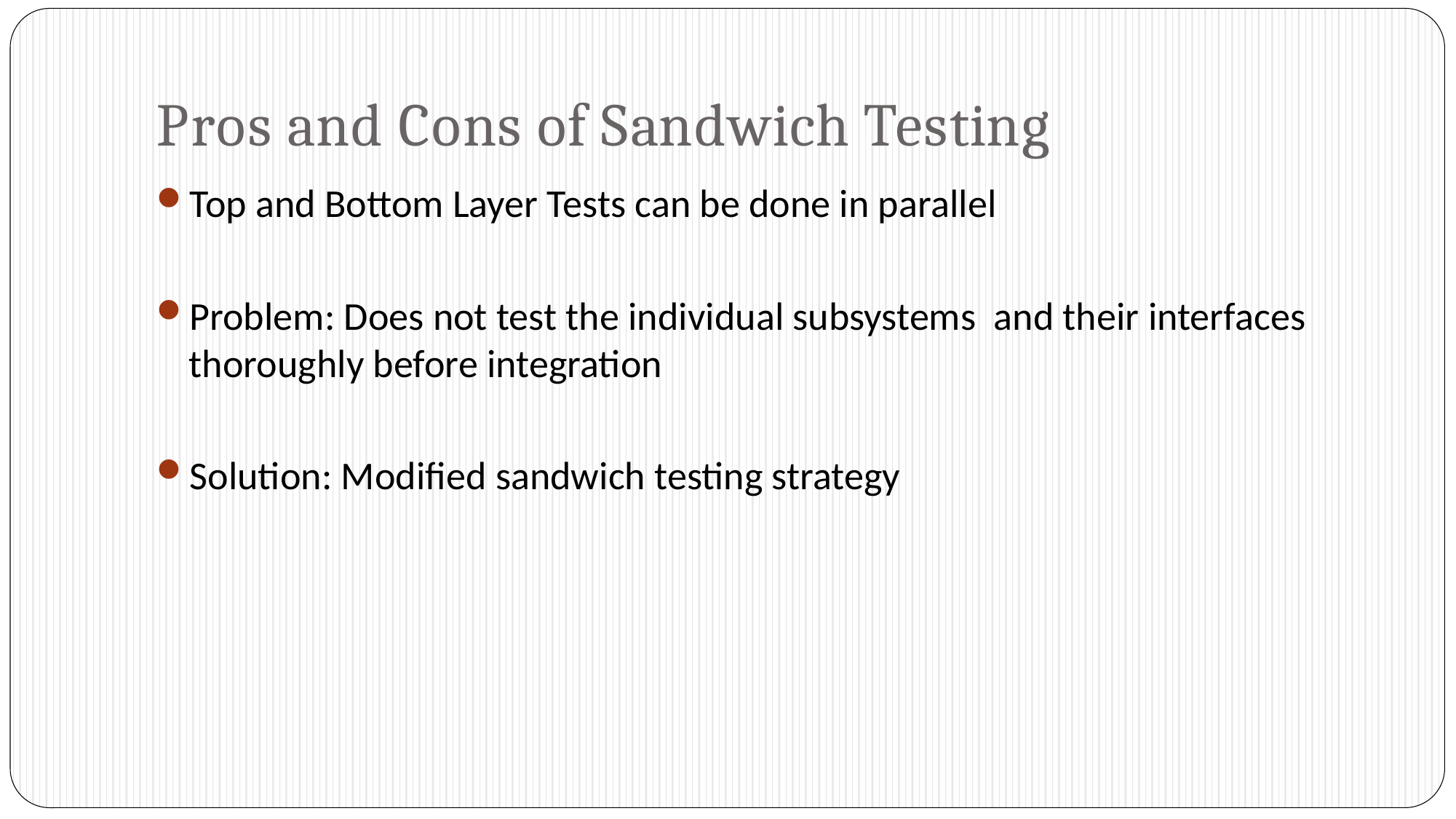

# Pros and Cons of Sandwich Testing
Top and Bottom Layer Tests can be done in parallel

Problem: Does not test the individual subsystems  and their interfaces thoroughly before integration

Solution: Modified sandwich testing strategy